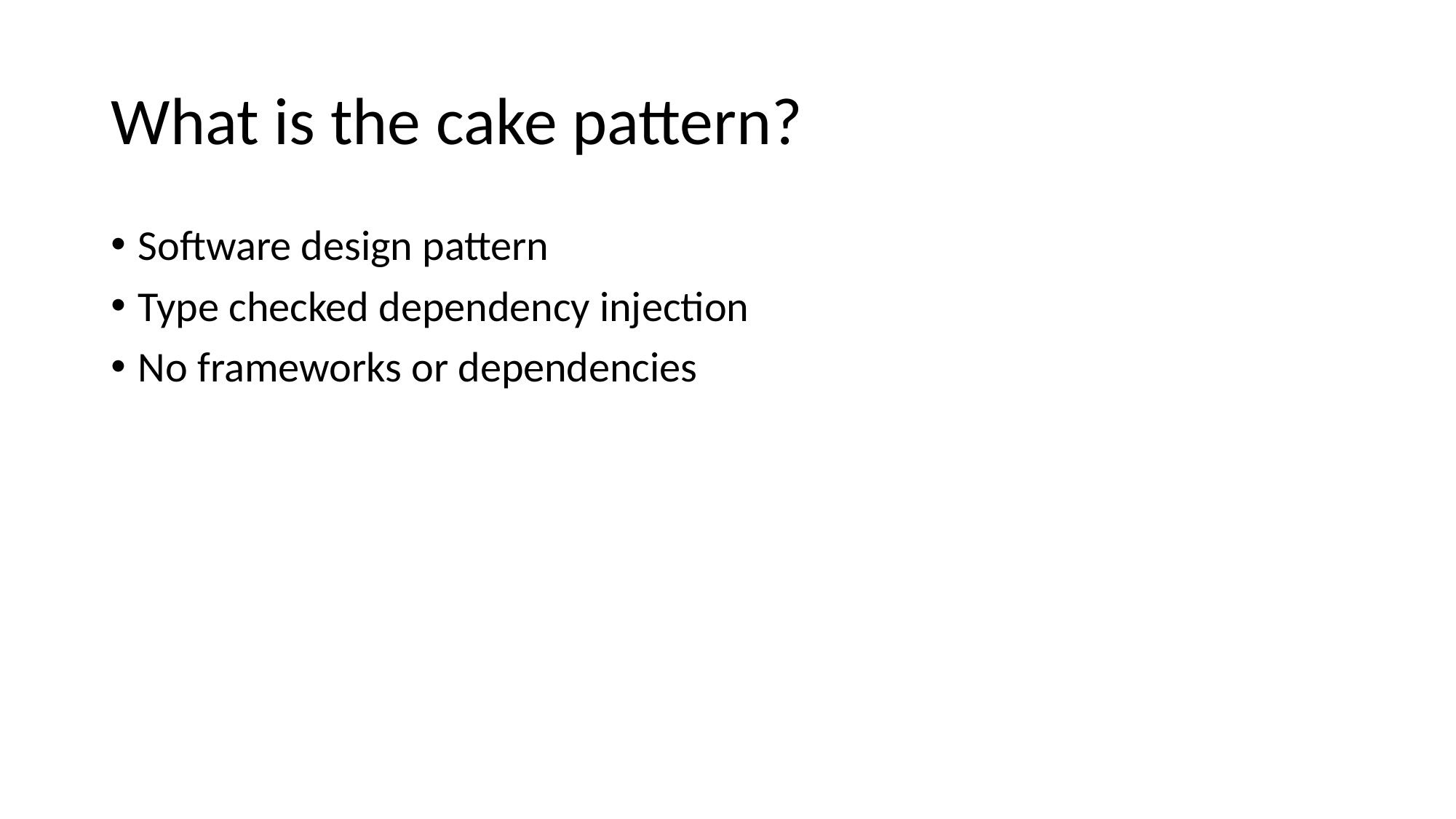

# What is the cake pattern?
Software design pattern
Type checked dependency injection
No frameworks or dependencies